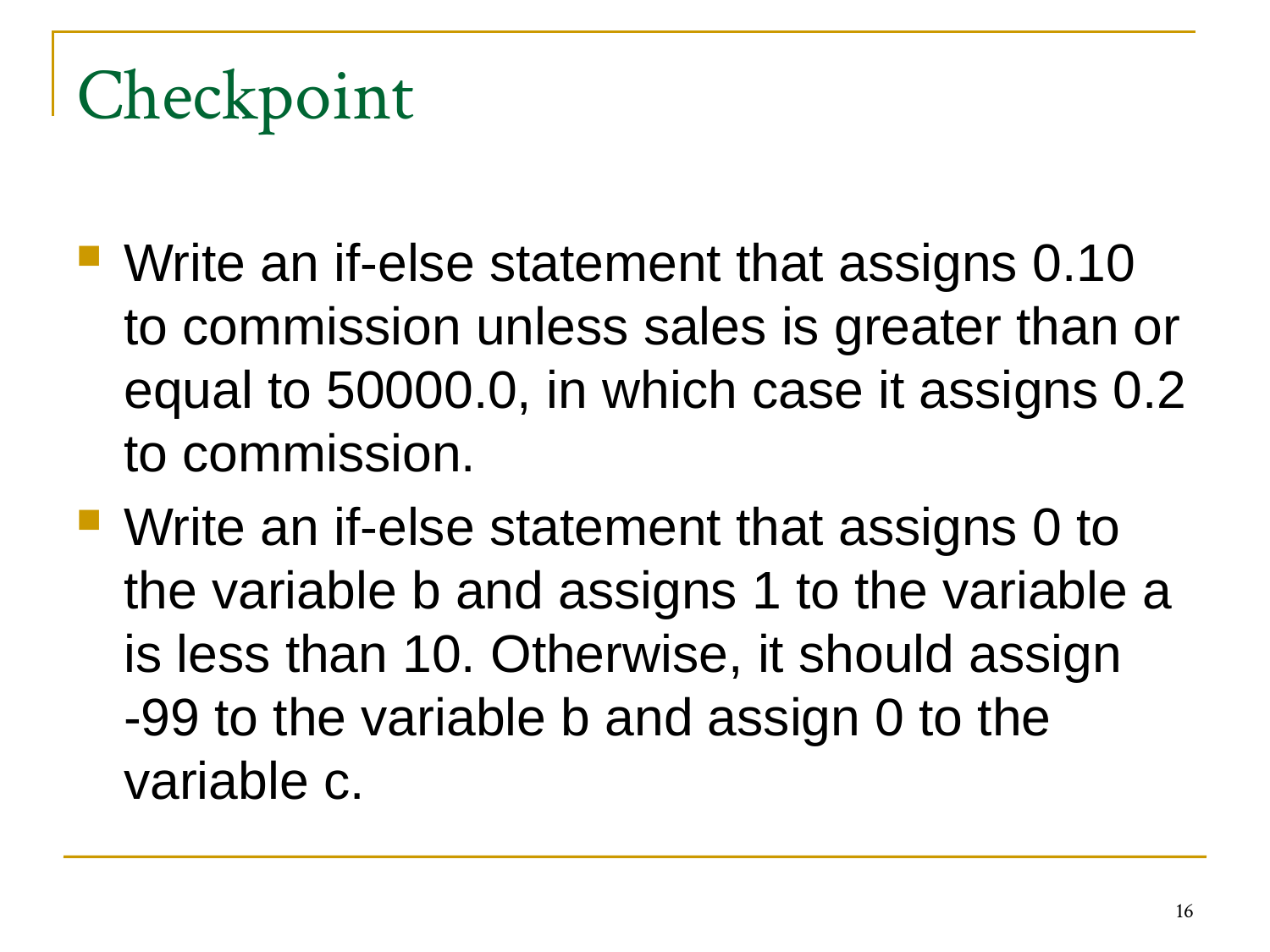

# Checkpoint
Write an if-else statement that assigns 0.10 to commission unless sales is greater than or equal to 50000.0, in which case it assigns 0.2 to commission.
Write an if-else statement that assigns 0 to the variable b and assigns 1 to the variable a is less than 10. Otherwise, it should assign    -99 to the variable b and assign 0 to the variable c.
16